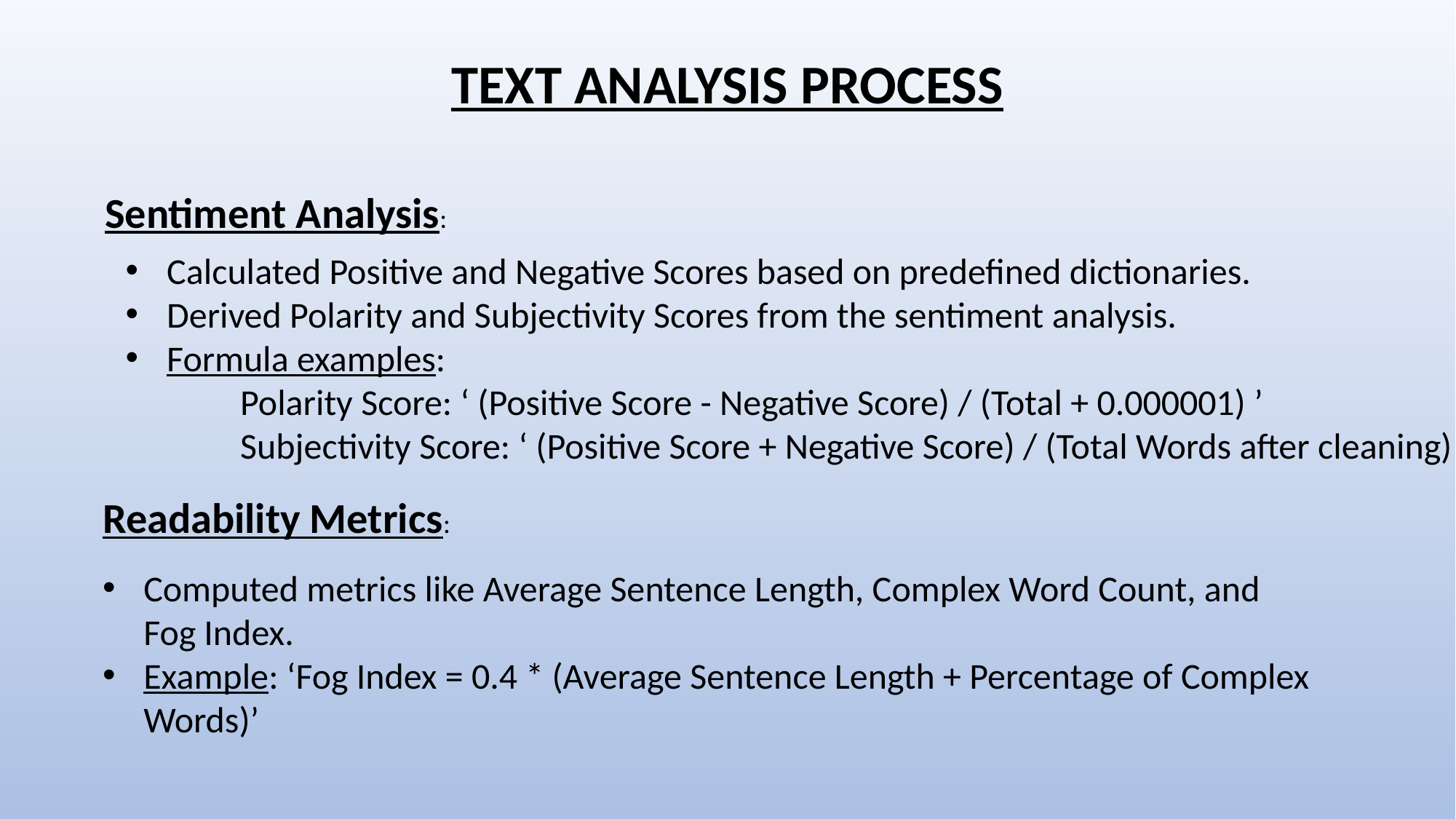

TEXT ANALYSIS PROCESS
Sentiment Analysis:
Calculated Positive and Negative Scores based on predefined dictionaries.
Derived Polarity and Subjectivity Scores from the sentiment analysis.
Formula examples:
              Polarity Score: ‘ (Positive Score - Negative Score) / (Total + 0.000001) ’
              Subjectivity Score: ‘ (Positive Score + Negative Score) / (Total Words after cleaning) ’
Readability Metrics:
Computed metrics like Average Sentence Length, Complex Word Count, and Fog Index.
Example: ‘Fog Index = 0.4 * (Average Sentence Length + Percentage of Complex Words)’